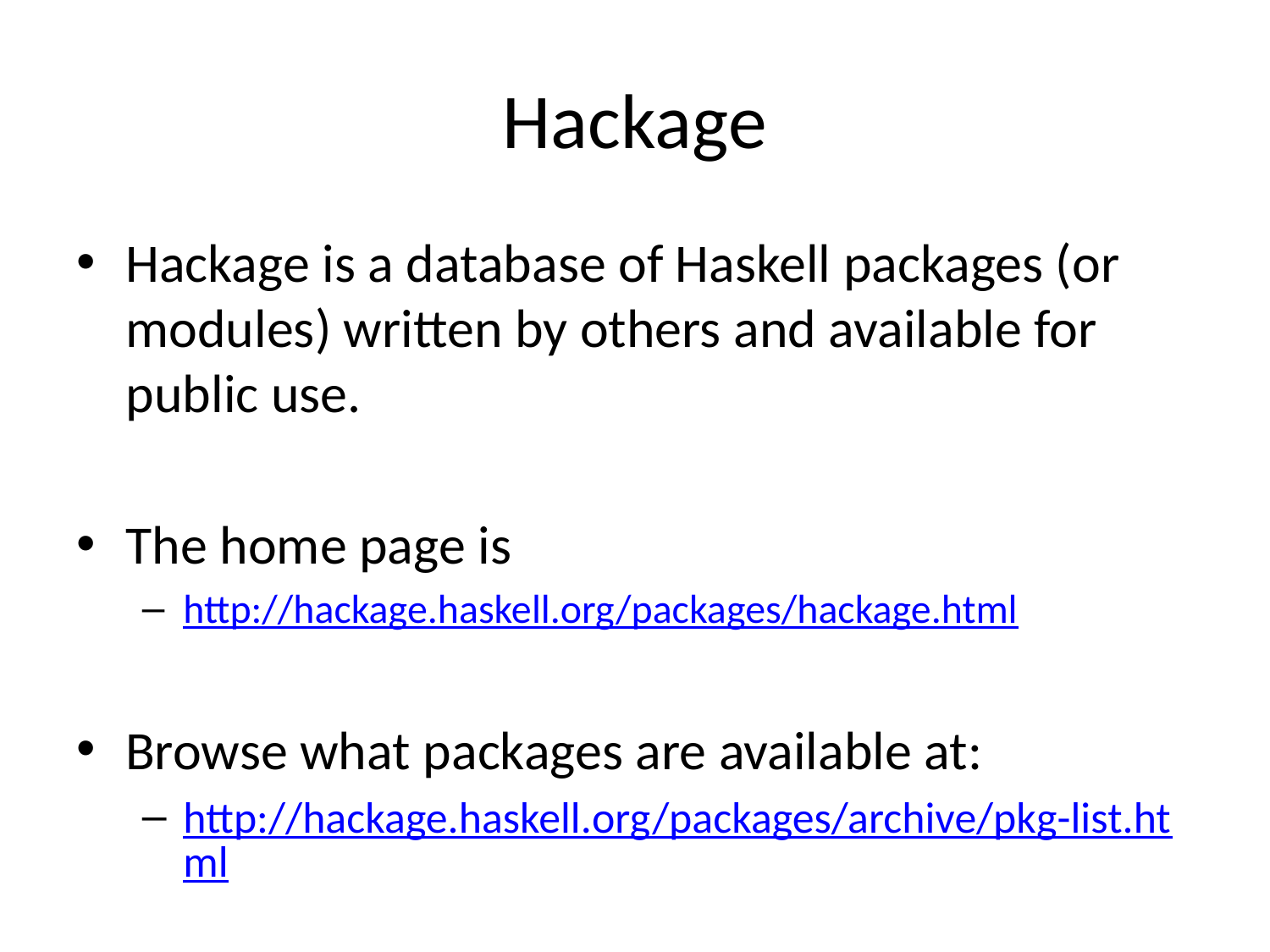

# Hackage
Hackage is a database of Haskell packages (or modules) written by others and available for public use.

The home page is
http://hackage.haskell.org/packages/hackage.html

Browse what packages are available at:
http://hackage.haskell.org/packages/archive/pkg-list.html